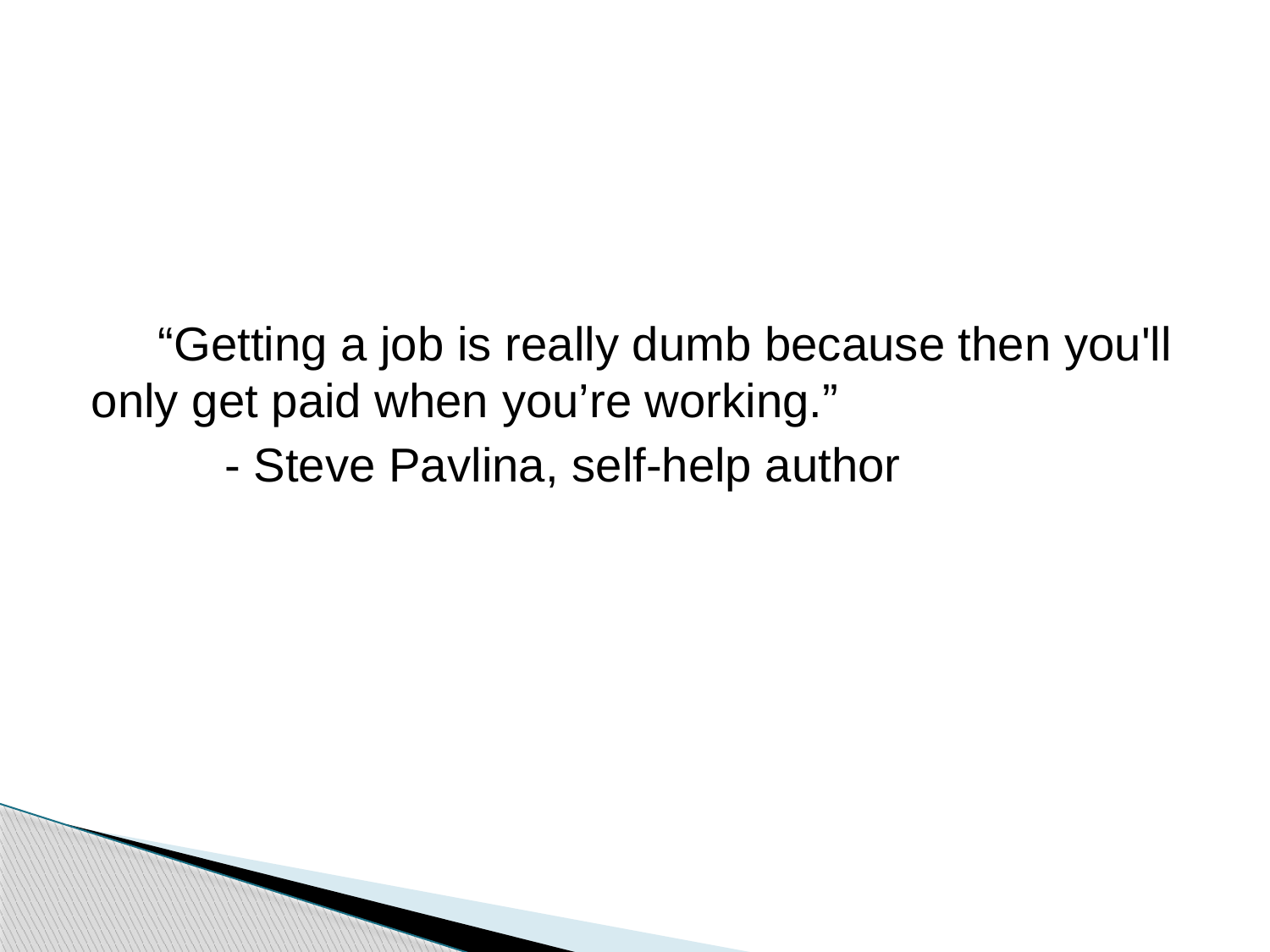

“Getting a job is really dumb because then you'll only get paid when you’re working.”
          - Steve Pavlina, self-help author